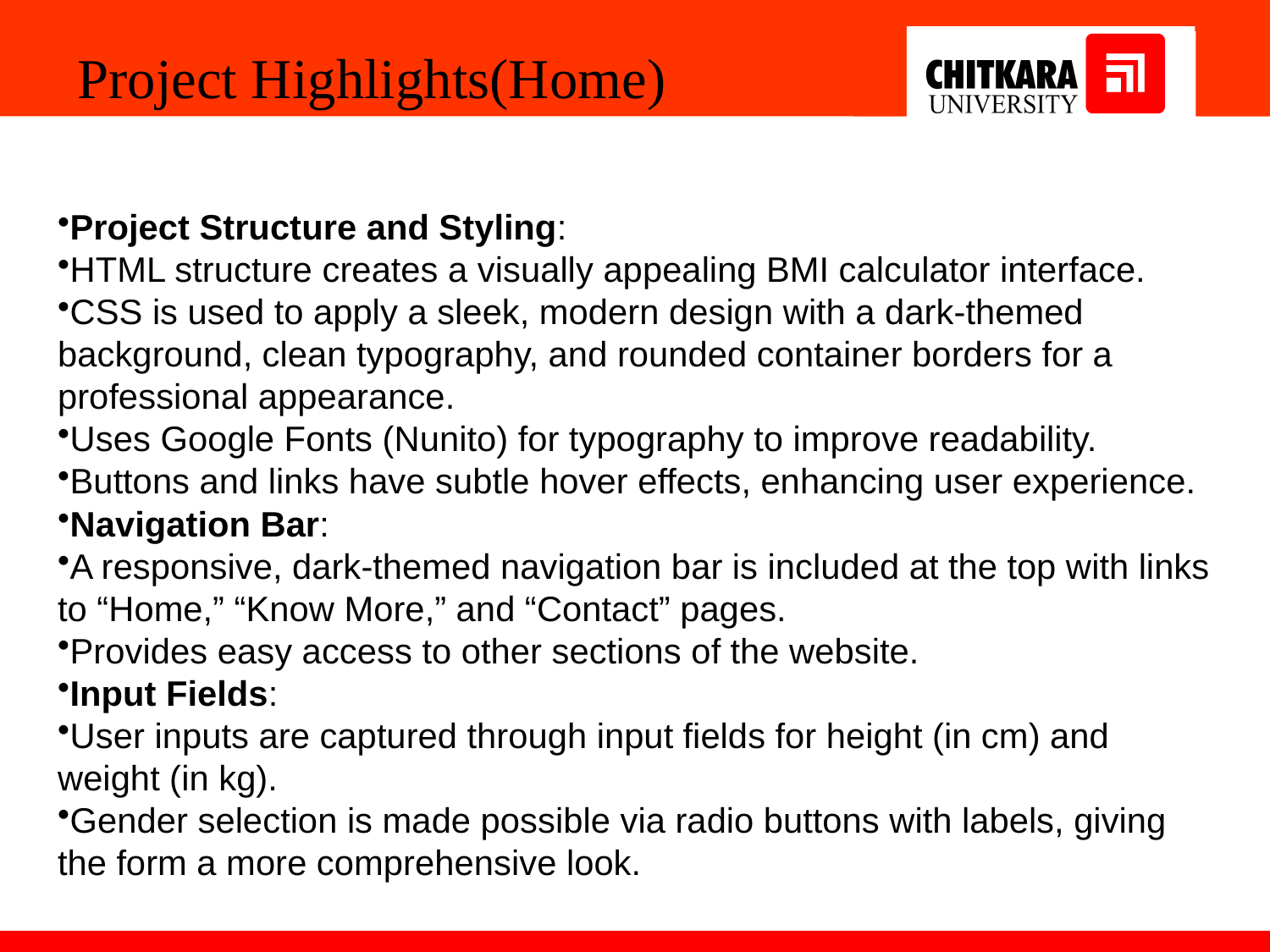

Project Highlights(Home)
Project Structure and Styling:
HTML structure creates a visually appealing BMI calculator interface.
CSS is used to apply a sleek, modern design with a dark-themed background, clean typography, and rounded container borders for a professional appearance.
Uses Google Fonts (Nunito) for typography to improve readability.
Buttons and links have subtle hover effects, enhancing user experience.
Navigation Bar:
A responsive, dark-themed navigation bar is included at the top with links to “Home,” “Know More,” and “Contact” pages.
Provides easy access to other sections of the website.
Input Fields:
User inputs are captured through input fields for height (in cm) and weight (in kg).
Gender selection is made possible via radio buttons with labels, giving the form a more comprehensive look.